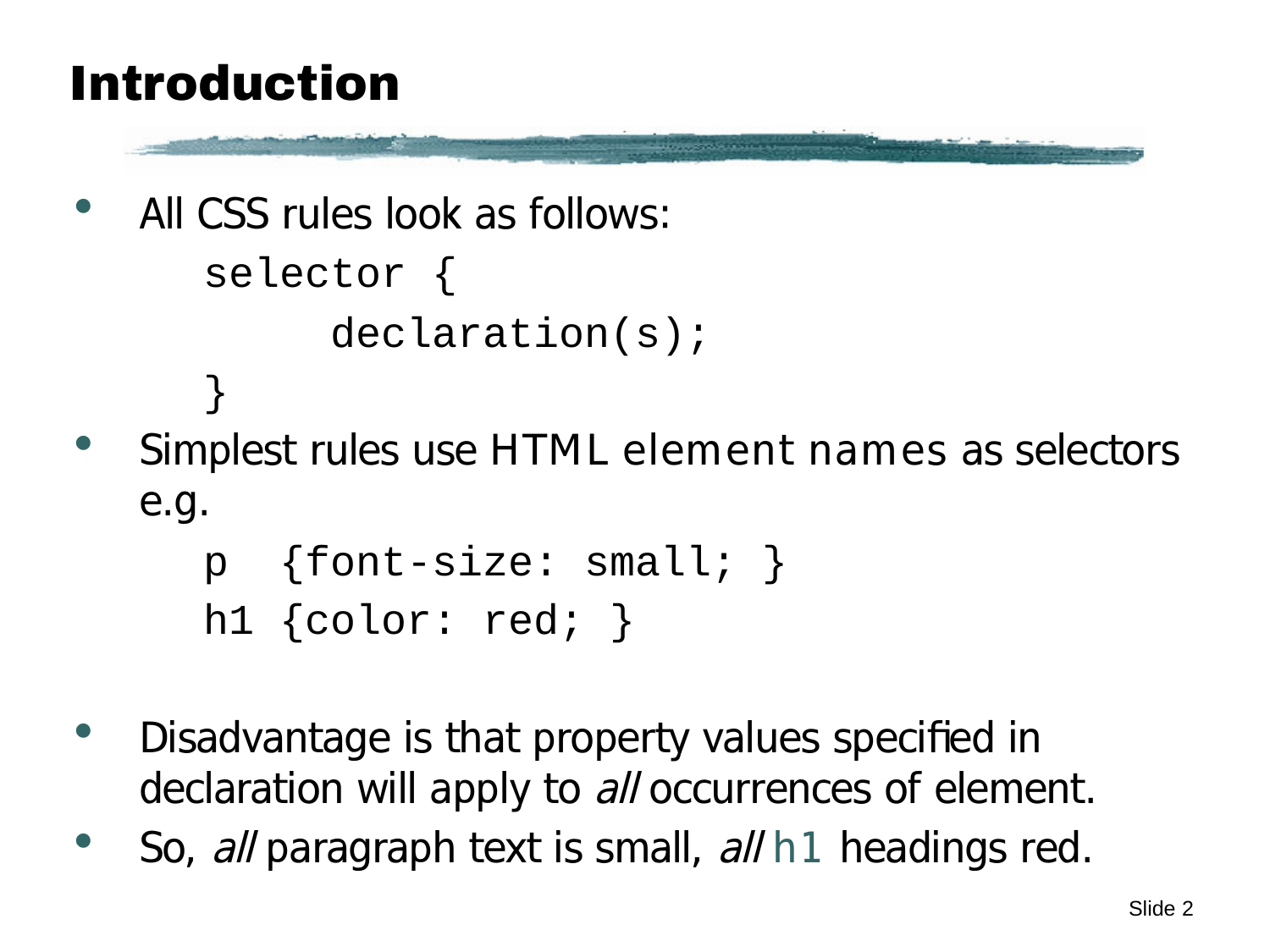

# Introduction
All CSS rules look as follows:
selector {
	declaration(s);
}
Simplest rules use HTML element names as selectors e.g.
p  {font-size: small; }
h1 {color: red; }

Disadvantage is that property values specified in declaration will apply to all occurrences of element.
So, all paragraph text is small, all h1 headings red.

Slide 2